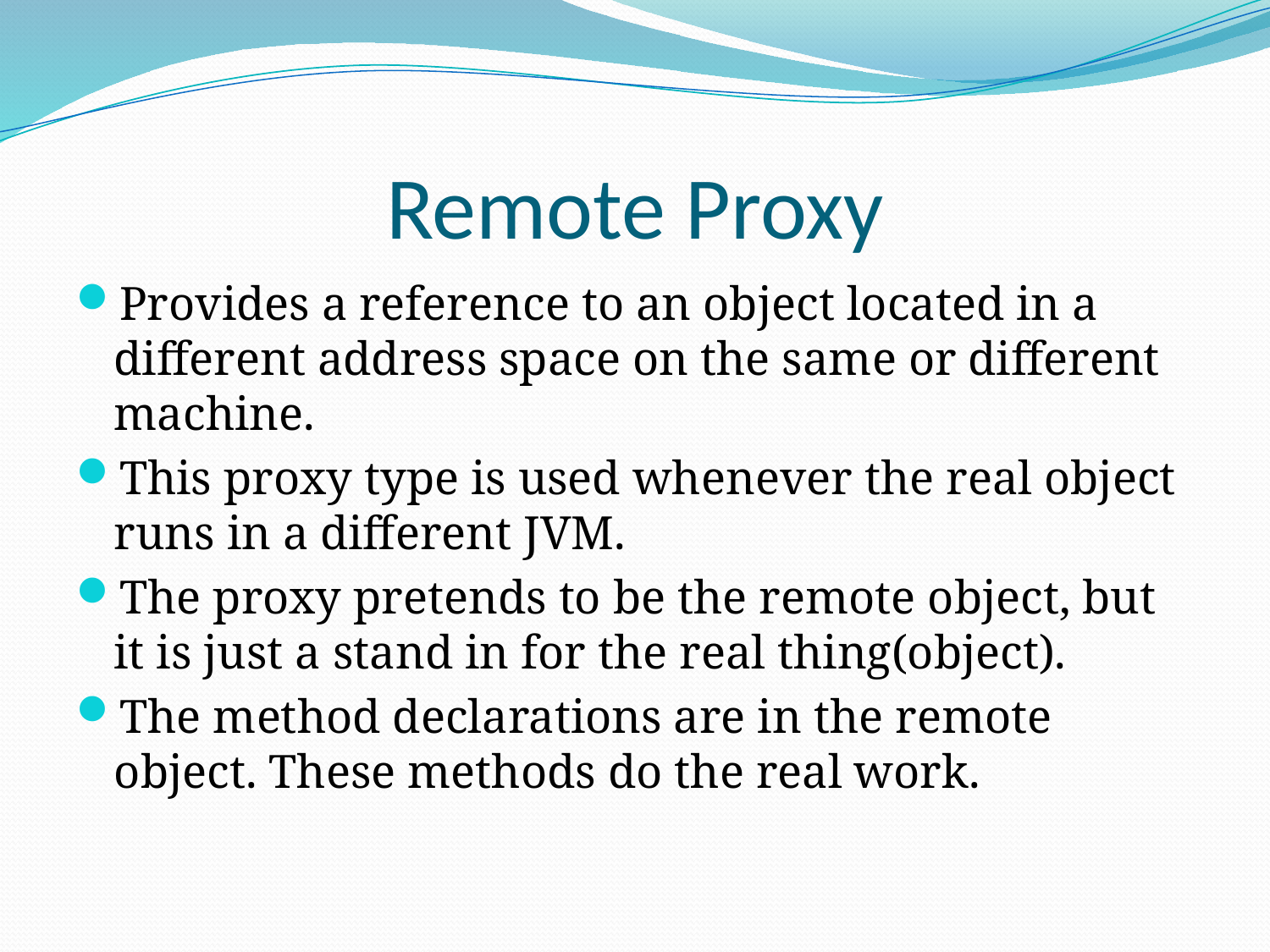

# Remote Proxy
Provides a reference to an object located in a different address space on the same or different machine.
This proxy type is used whenever the real object runs in a different JVM.
The proxy pretends to be the remote object, but it is just a stand in for the real thing(object).
The method declarations are in the remote object. These methods do the real work.